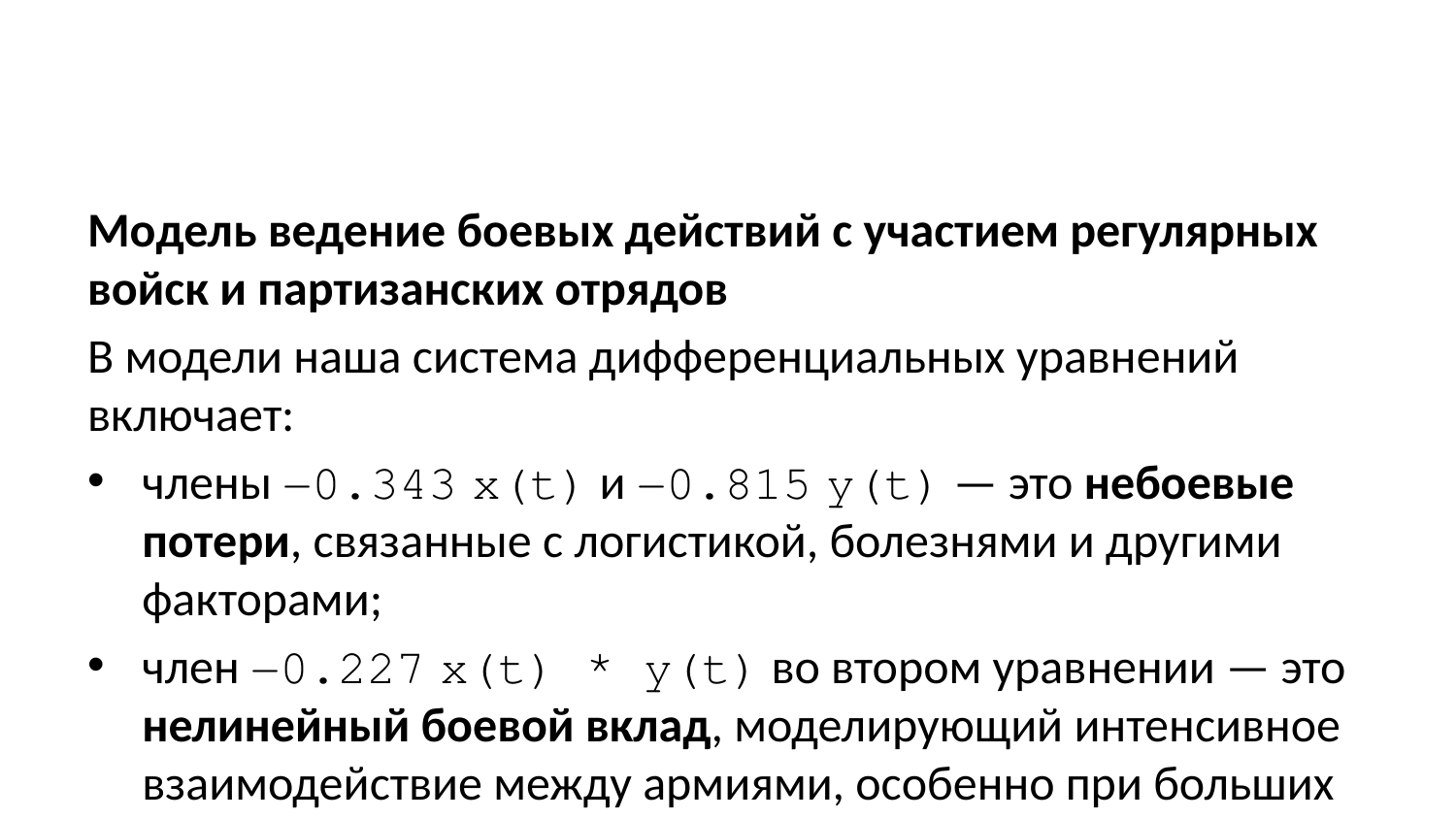

Модель ведение боевых действий с участием регулярных войск и партизанских отрядов
В модели наша система дифференциальных уравнений включает:
члены −0.343 x(t) и −0.815 y(t) — это небоевые потери, связанные с логистикой, болезнями и другими факторами;
член −0.227 x(t) * y(t) во втором уравнении — это нелинейный боевой вклад, моделирующий интенсивное взаимодействие между армиями, особенно при больших значениях ( x ) и ( y );
слагаемые sin(2t) + 1 и cos(10t) + 1 представляют внешние влияния и подкрепления, воздействующие на армии с различной частотой.